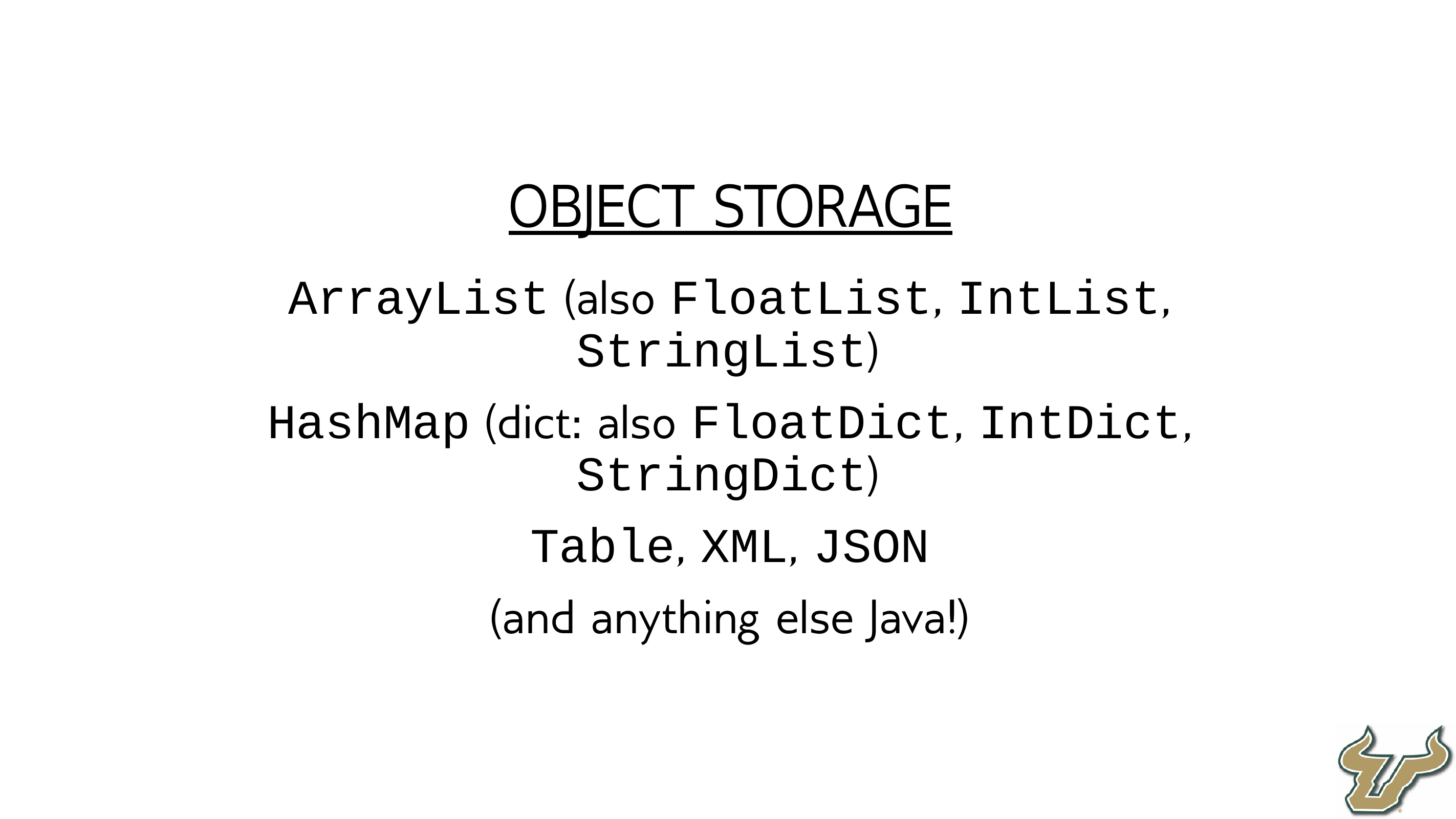

Object Storage
ArrayList (also FloatList, IntList, StringList)
HashMap (dict: also FloatDict, IntDict, StringDict)
Table, XML, JSON
(and anything else Java!)